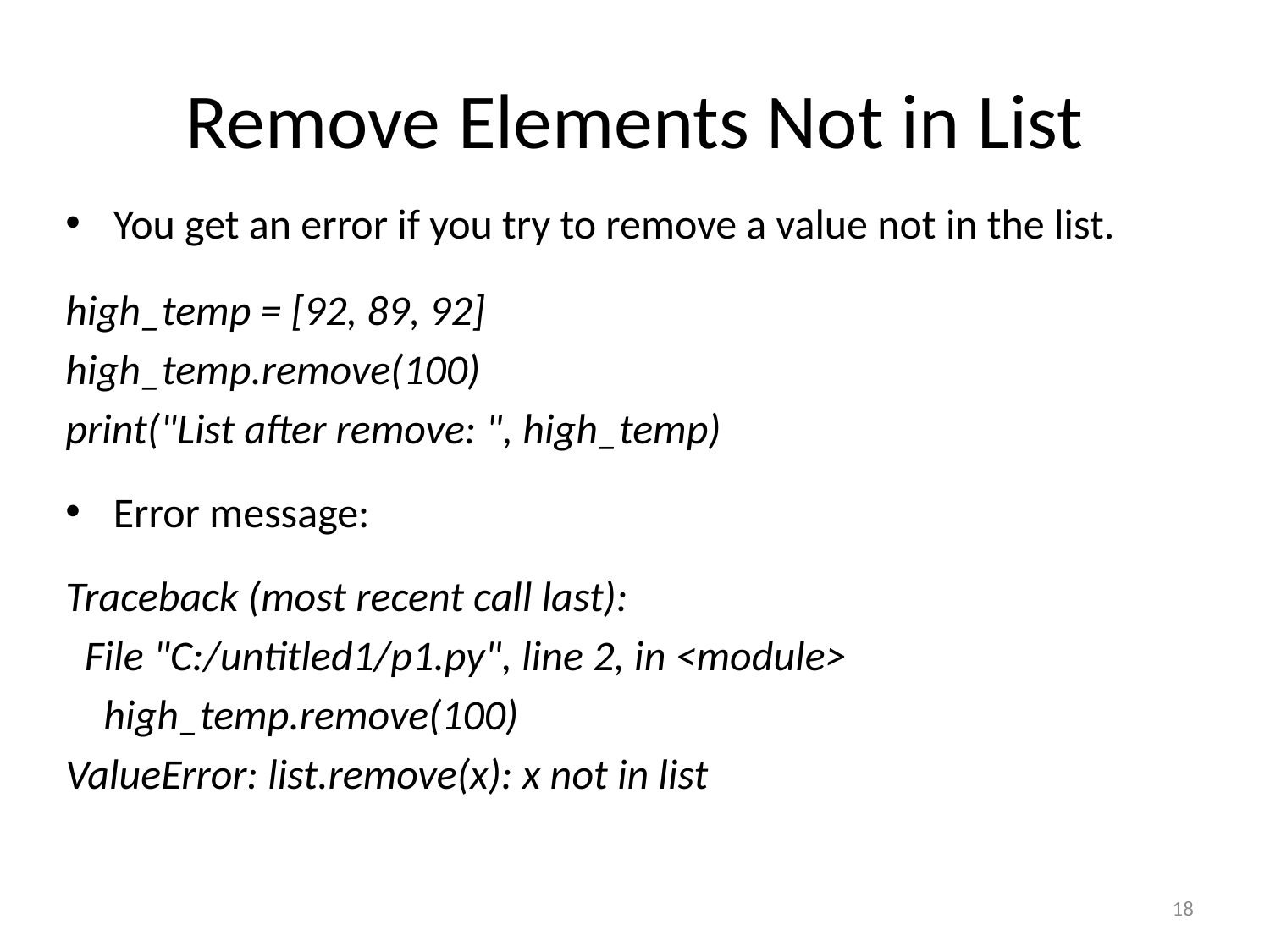

# Remove Elements Not in List
You get an error if you try to remove a value not in the list.

high_temp = [92, 89, 92]
high_temp.remove(100)
print("List after remove: ", high_temp)

Error message:

Traceback (most recent call last):
  File "C:/untitled1/p1.py", line 2, in <module>
    high_temp.remove(100)
ValueError: list.remove(x): x not in list
18